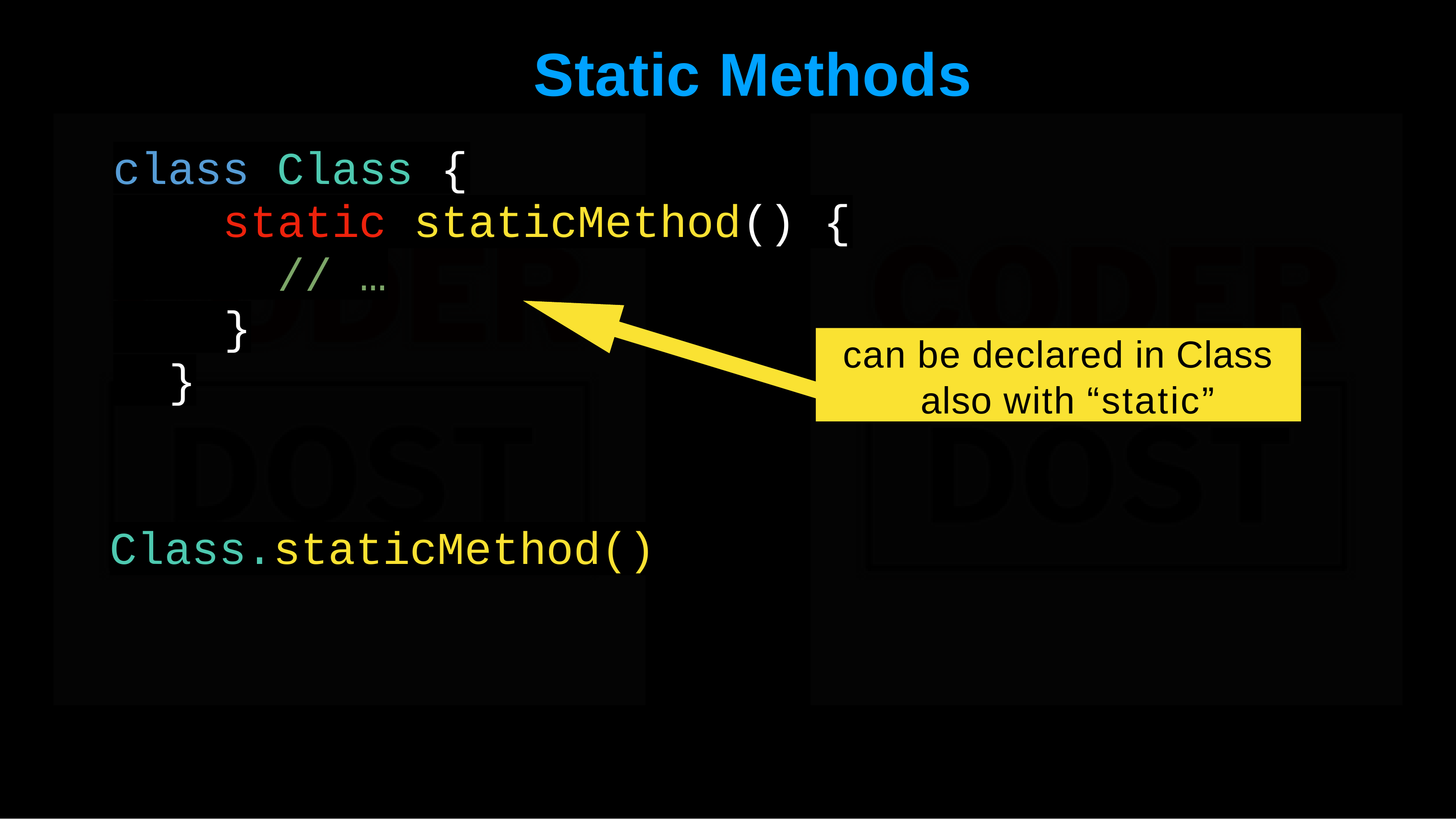

# Static	Methods
class Class {
static staticMethod() {

// …

}
can be declared in Class  also with “static”
}
Class.staticMethod()